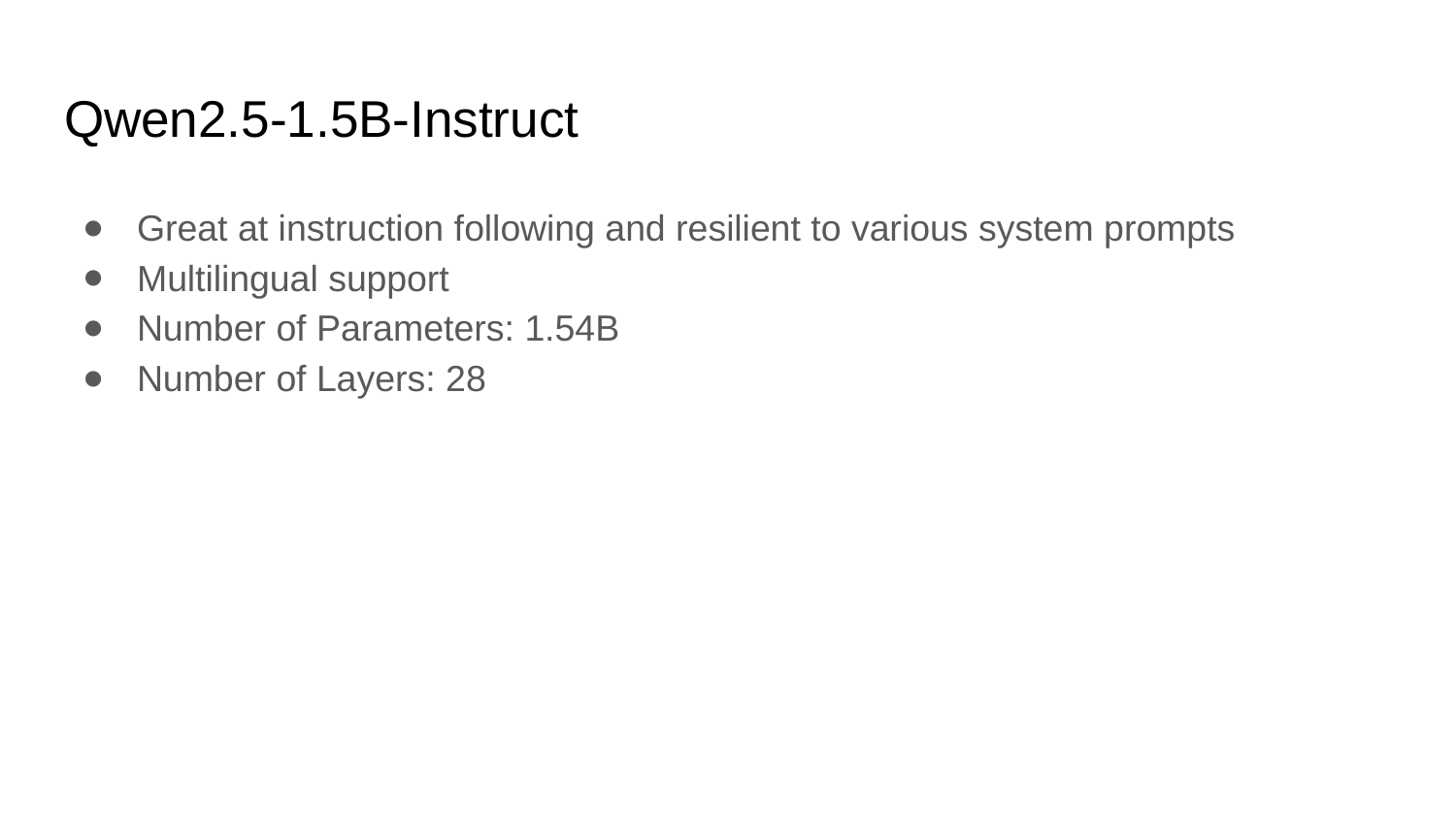

# Qwen2.5-1.5B-Instruct
Great at instruction following and resilient to various system prompts
Multilingual support
Number of Parameters: 1.54B
Number of Layers: 28